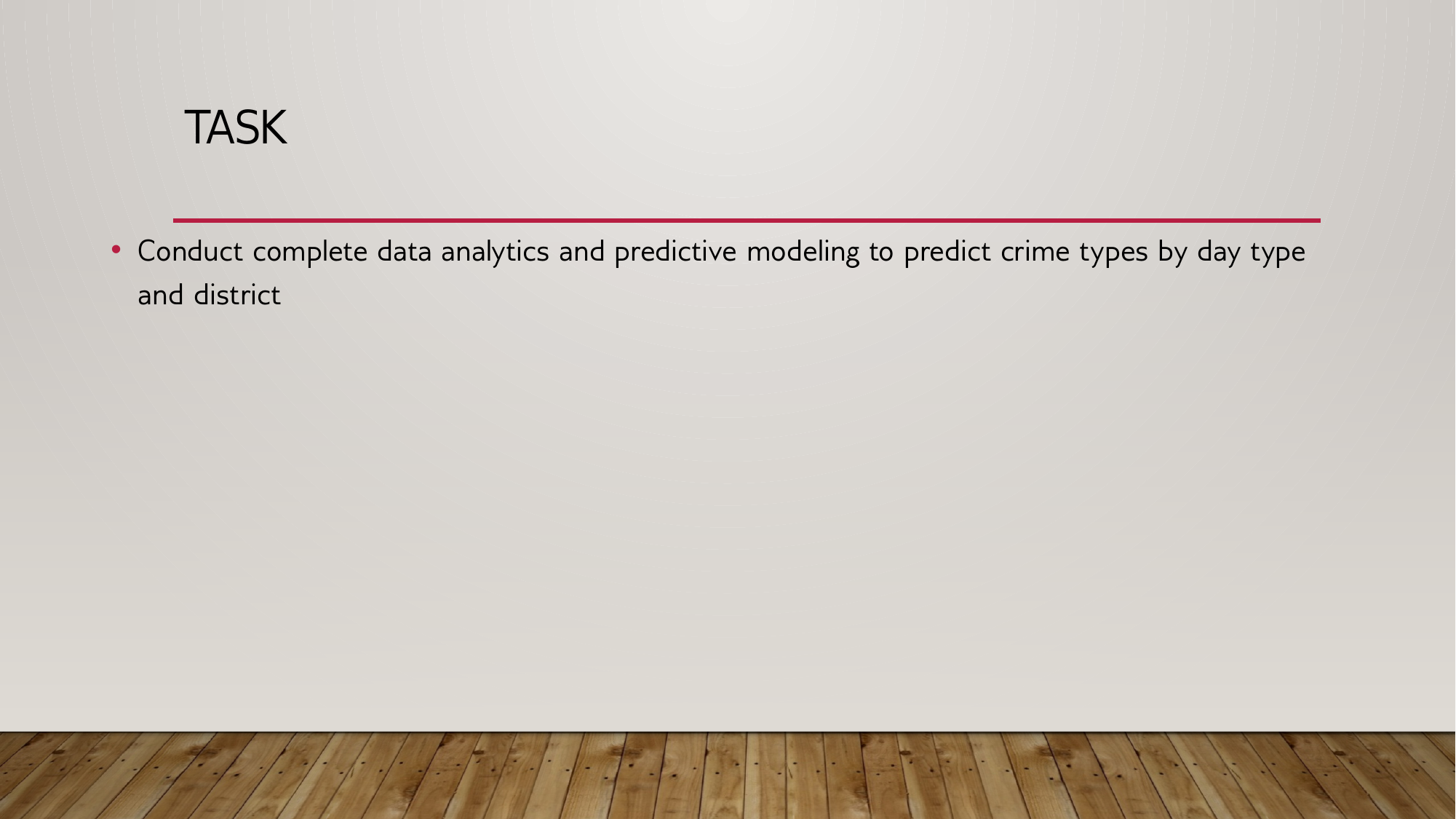

# Task
Conduct complete data analytics and predictive modeling to predict crime types by day type and district